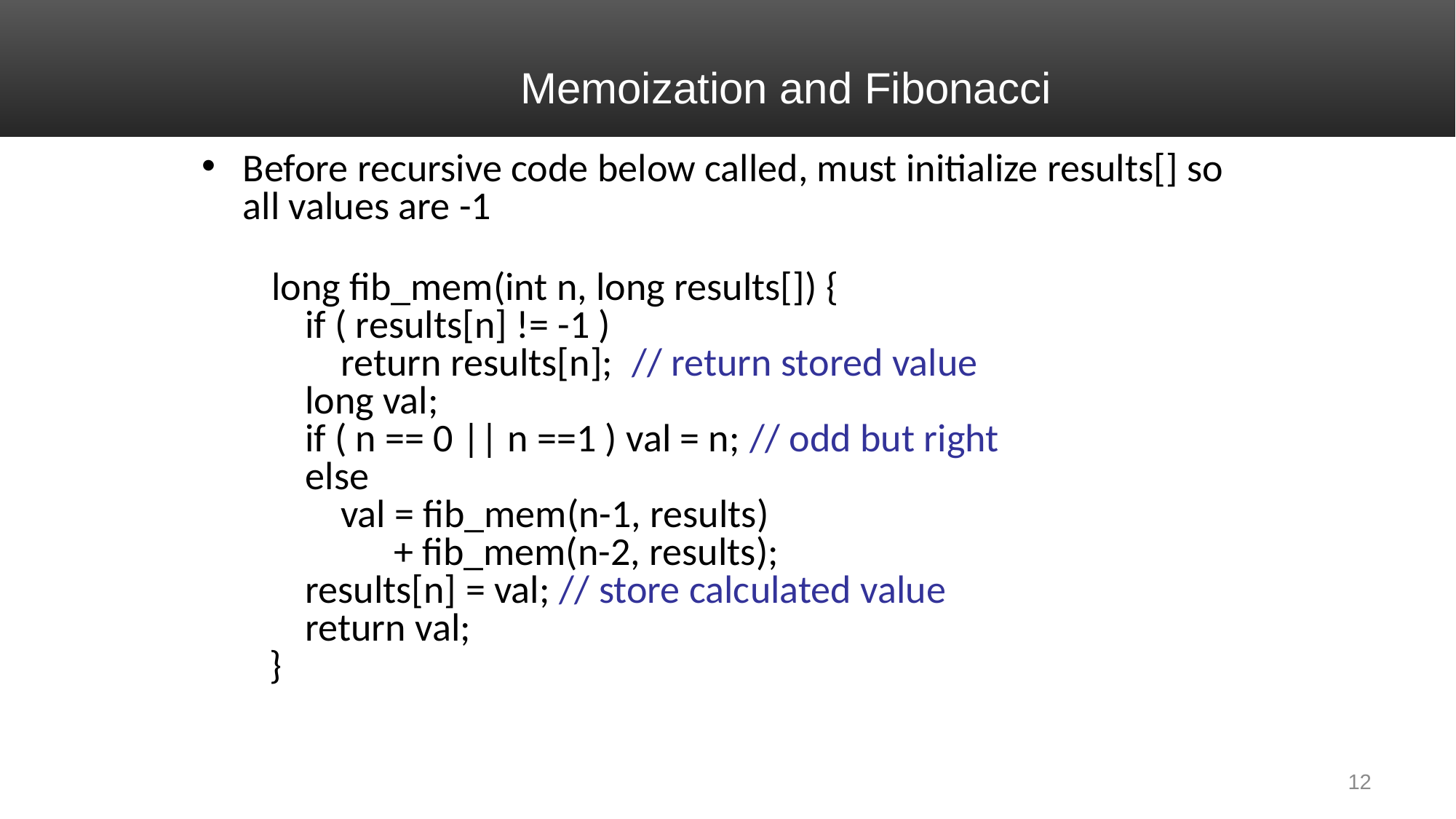

# Memoization and Fibonacci
Before recursive code below called, must initialize results[] so all values are -1
   long fib_mem(int n, long results[]) {
       if ( results[n] != -1 )
           return results[n];  // return stored value
       long val;
       if ( n == 0 || n ==1 ) val = n; // odd but right
       else
           val = fib_mem(n-1, results)
                 + fib_mem(n-2, results);
       results[n] = val; // store calculated value
       return val;
   }
12